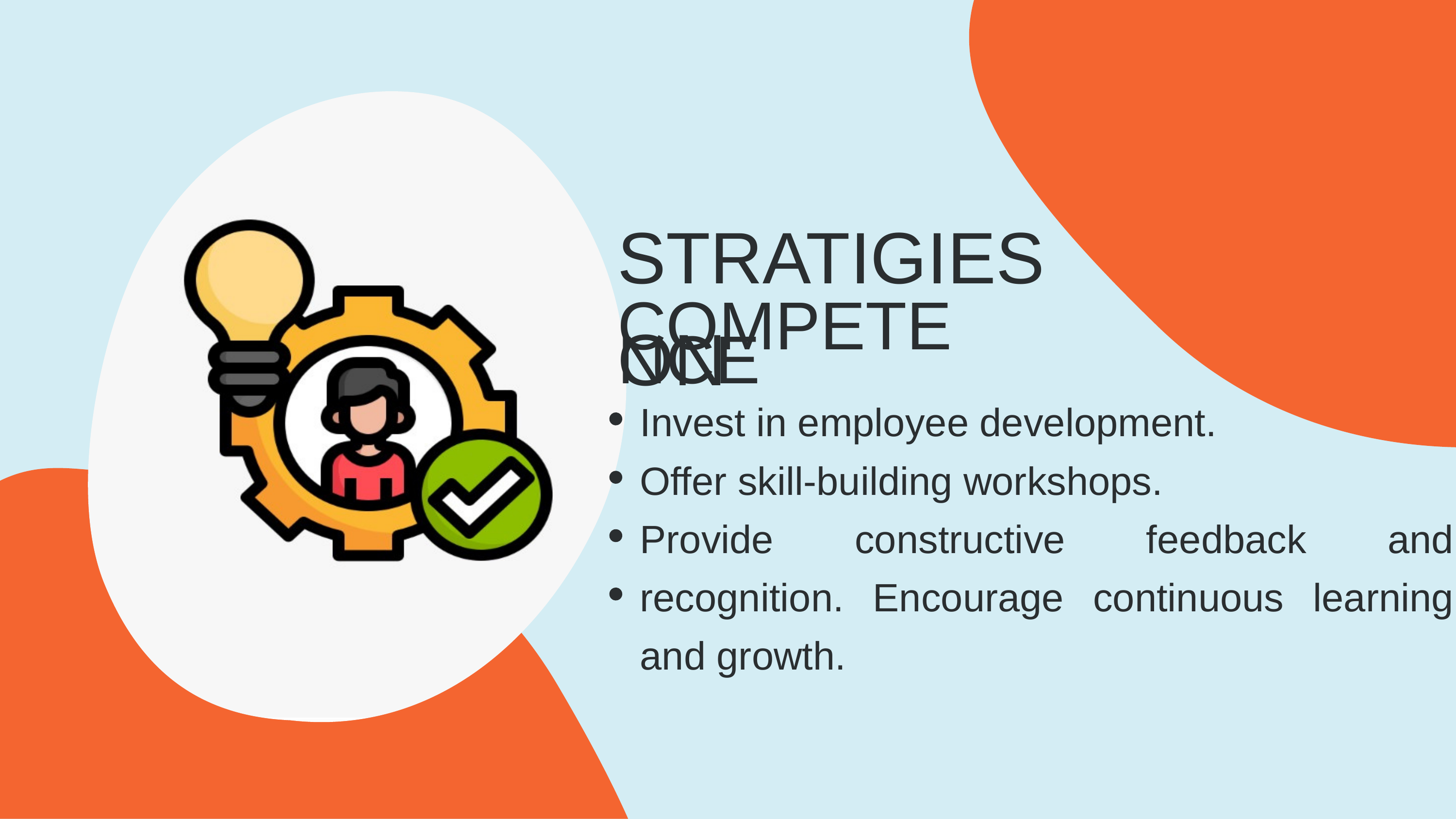

STRATIGIES ON
COMPETENCE

Invest in employee development.
Offer skill-building workshops.
Provide constructive feedback and recognition. Encourage continuous learning and growth.